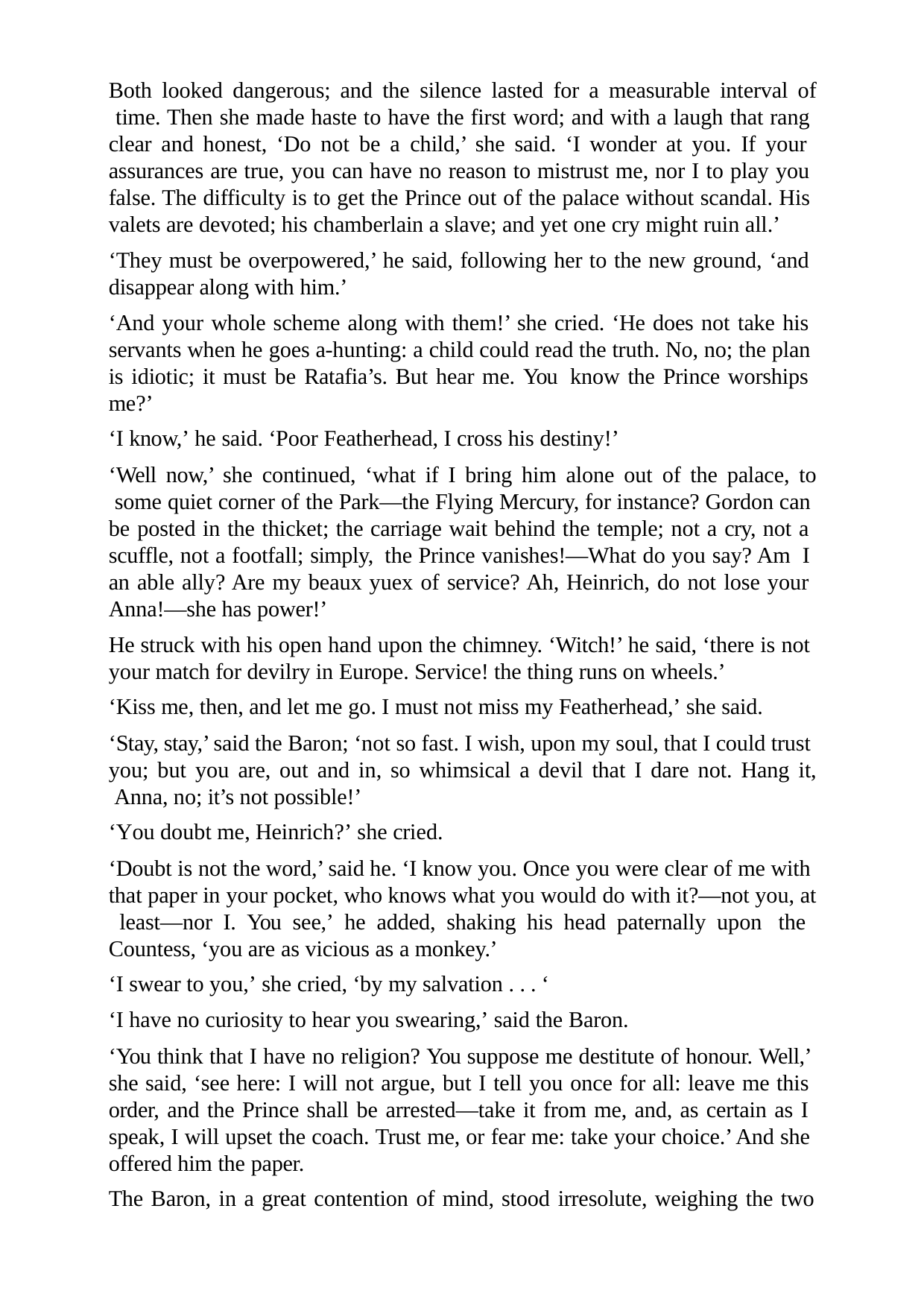

Both looked dangerous; and the silence lasted for a measurable interval of  time. Then she made haste to have the first word; and with a laugh that rang  clear and honest, ‘Do not be a child,’ she said. ‘I wonder at you. If your  assurances are true, you can have no reason to mistrust me, nor I to play you  false. The difficulty is to get the Prince out of the palace without scandal. His  valets are devoted; his chamberlain a slave; and yet one cry might ruin all.’
‘They must be overpowered,’ he said, following her to the new ground, ‘and  disappear along with him.’
‘And your whole scheme along with them!’ she cried. ‘He does not take his  servants when he goes a-hunting: a child could read the truth. No, no; the plan  is idiotic; it must be Ratafia’s. But hear me. You know the Prince worships  me?’
‘I know,’ he said. ‘Poor Featherhead, I cross his destiny!’
‘Well now,’ she continued, ‘what if I bring him alone out of the palace, to  some quiet corner of the Park—the Flying Mercury, for instance? Gordon can  be posted in the thicket; the carriage wait behind the temple; not a cry, not a  scuffle, not a footfall; simply, the Prince vanishes!—What do you say? Am I  an able ally? Are my beaux yuex of service? Ah, Heinrich, do not lose your  Anna!—she has power!’
He struck with his open hand upon the chimney. ‘Witch!’ he said, ‘there is not  your match for devilry in Europe. Service! the thing runs on wheels.’
‘Kiss me, then, and let me go. I must not miss my Featherhead,’ she said.
‘Stay, stay,’ said the Baron; ‘not so fast. I wish, upon my soul, that I could trust  you; but you are, out and in, so whimsical a devil that I dare not. Hang it,  Anna, no; it’s not possible!’
‘You doubt me, Heinrich?’ she cried.
‘Doubt is not the word,’ said he. ‘I know you. Once you were clear of me with  that paper in your pocket, who knows what you would do with it?—not you, at  least—nor I. You see,’ he added, shaking his head paternally upon the  Countess, ‘you are as vicious as a monkey.’
‘I swear to you,’ she cried, ‘by my salvation . . . ‘
‘I have no curiosity to hear you swearing,’ said the Baron.
‘You think that I have no religion? You suppose me destitute of honour. Well,’  she said, ‘see here: I will not argue, but I tell you once for all: leave me this  order, and the Prince shall be arrested—take it from me, and, as certain as I  speak, I will upset the coach. Trust me, or fear me: take your choice.’ And she  offered him the paper.
The Baron, in a great contention of mind, stood irresolute, weighing the two